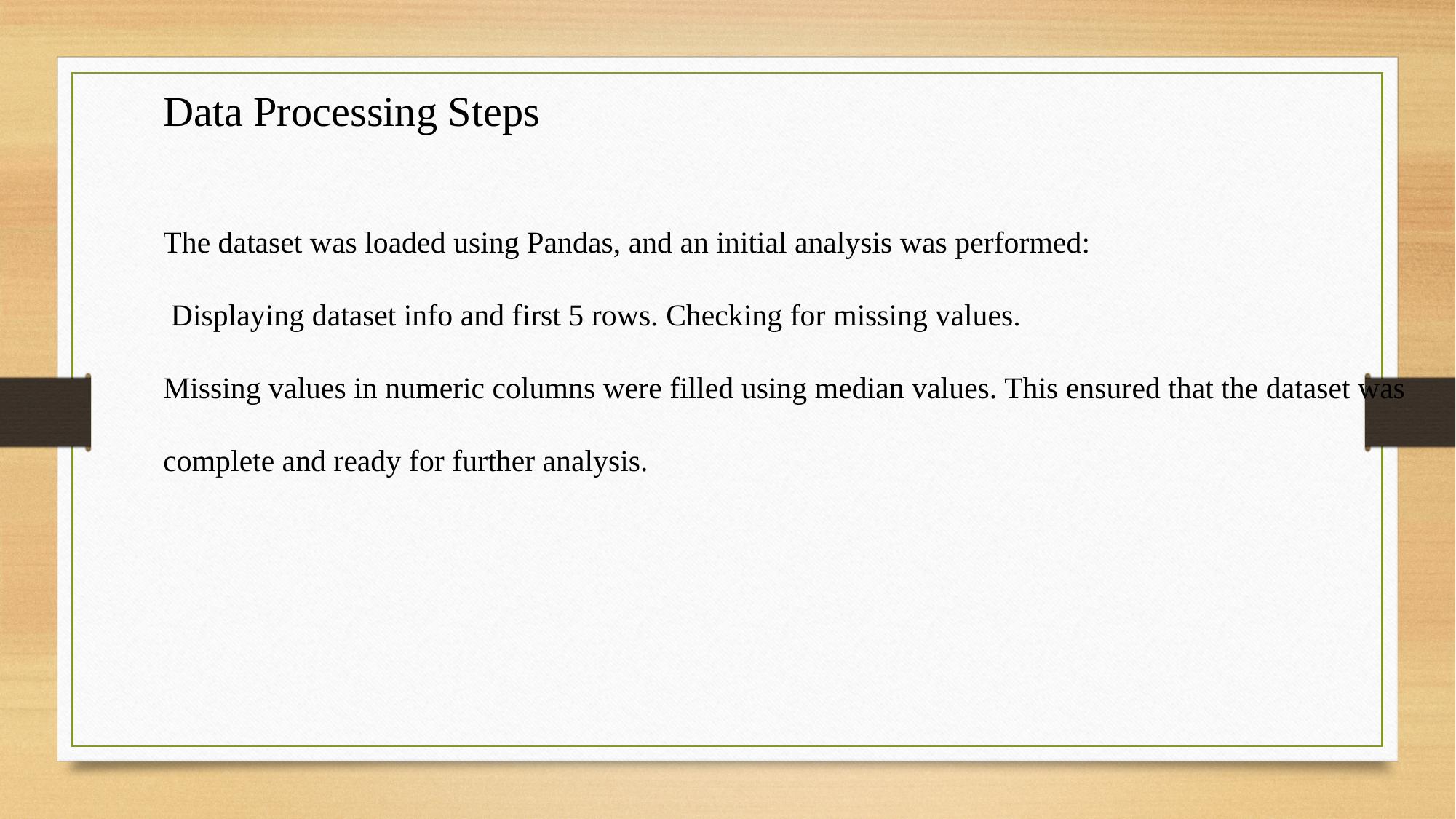

Data Processing Steps

The dataset was loaded using Pandas, and an initial analysis was performed:
 Displaying dataset info and first 5 rows. Checking for missing values.
Missing values in numeric columns were filled using median values. This ensured that the dataset was complete and ready for further analysis.